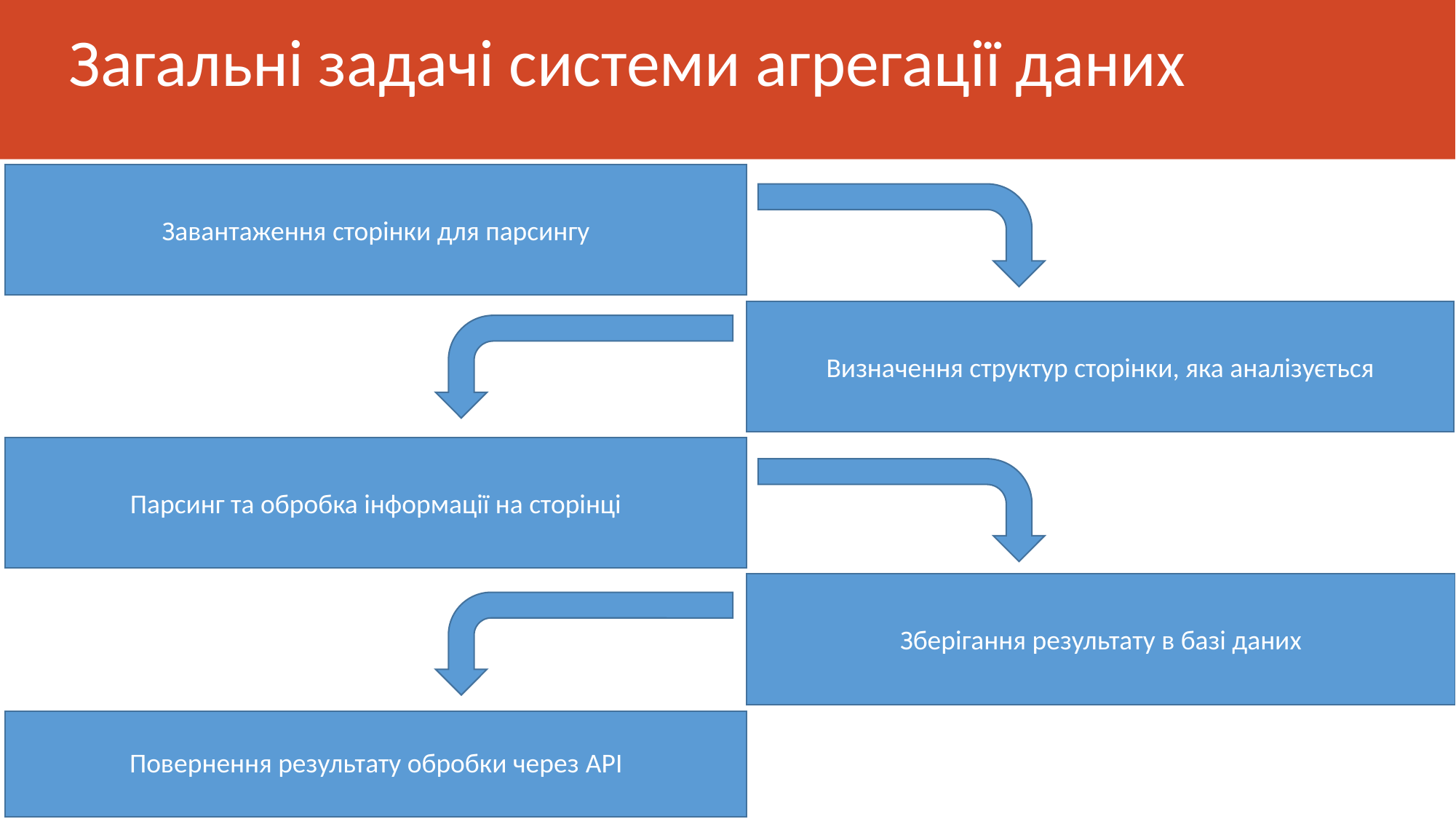

# Загальні задачі системи агрегації даних

Завантаження сторінки для парсингу

Визначення структур сторінки, яка аналізується

Парсинг та обробка інформації на сторінці

Зберігання результату в базі даних

Повернення результату обробки через API